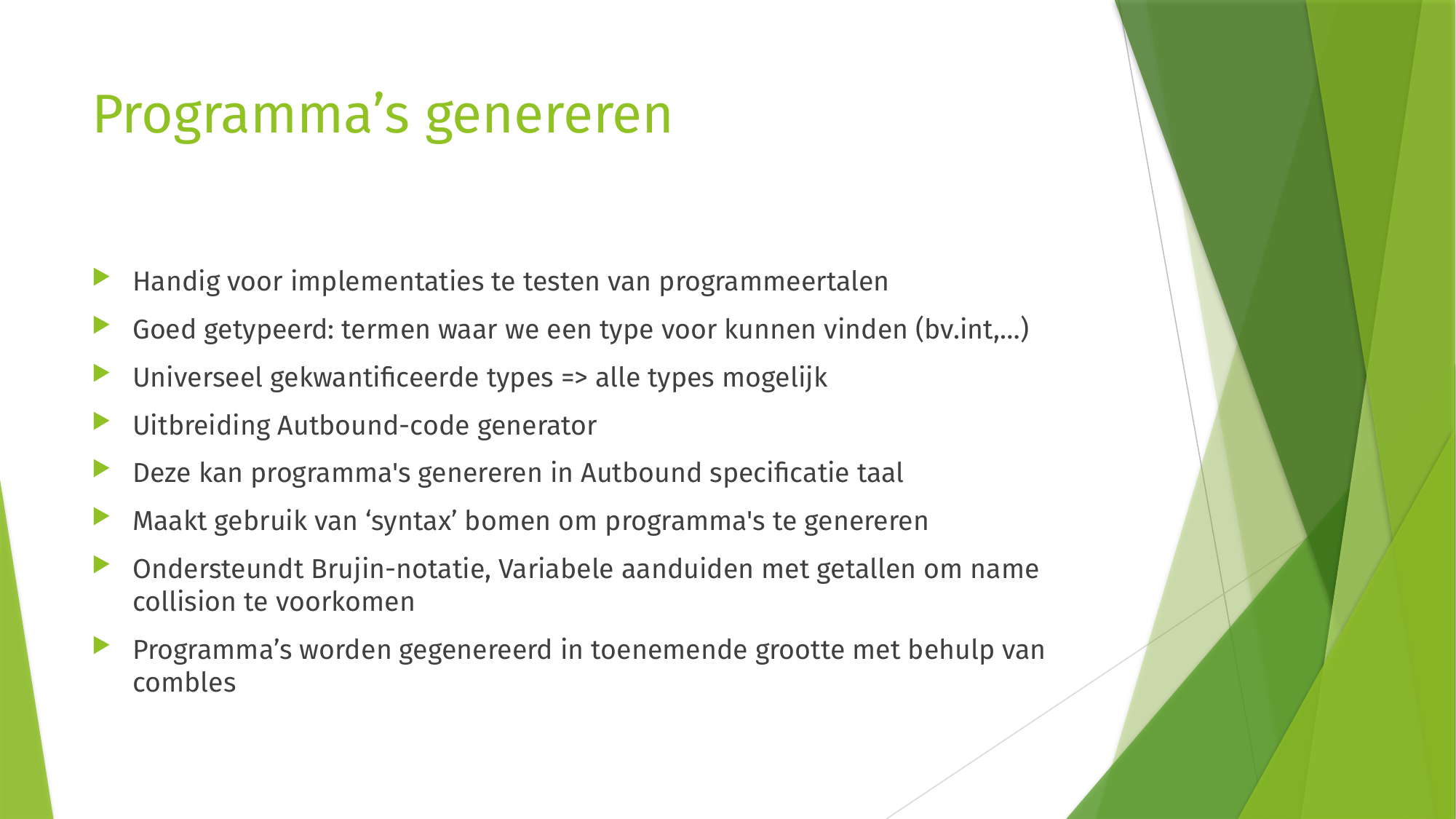

# Programma’s genereren
Handig voor implementaties te testen van programmeertalen
Goed getypeerd: termen waar we een type voor kunnen vinden (bv.int,…)
Universeel gekwantificeerde types => alle types mogelijk
Uitbreiding Autbound-code generator
Deze kan programma's genereren in Autbound specificatie taal
Maakt gebruik van ‘syntax’ bomen om programma's te genereren
Ondersteundt Brujin-notatie, Variabele aanduiden met getallen om name collision te voorkomen
Programma’s worden gegenereerd in toenemende grootte met behulp van combles